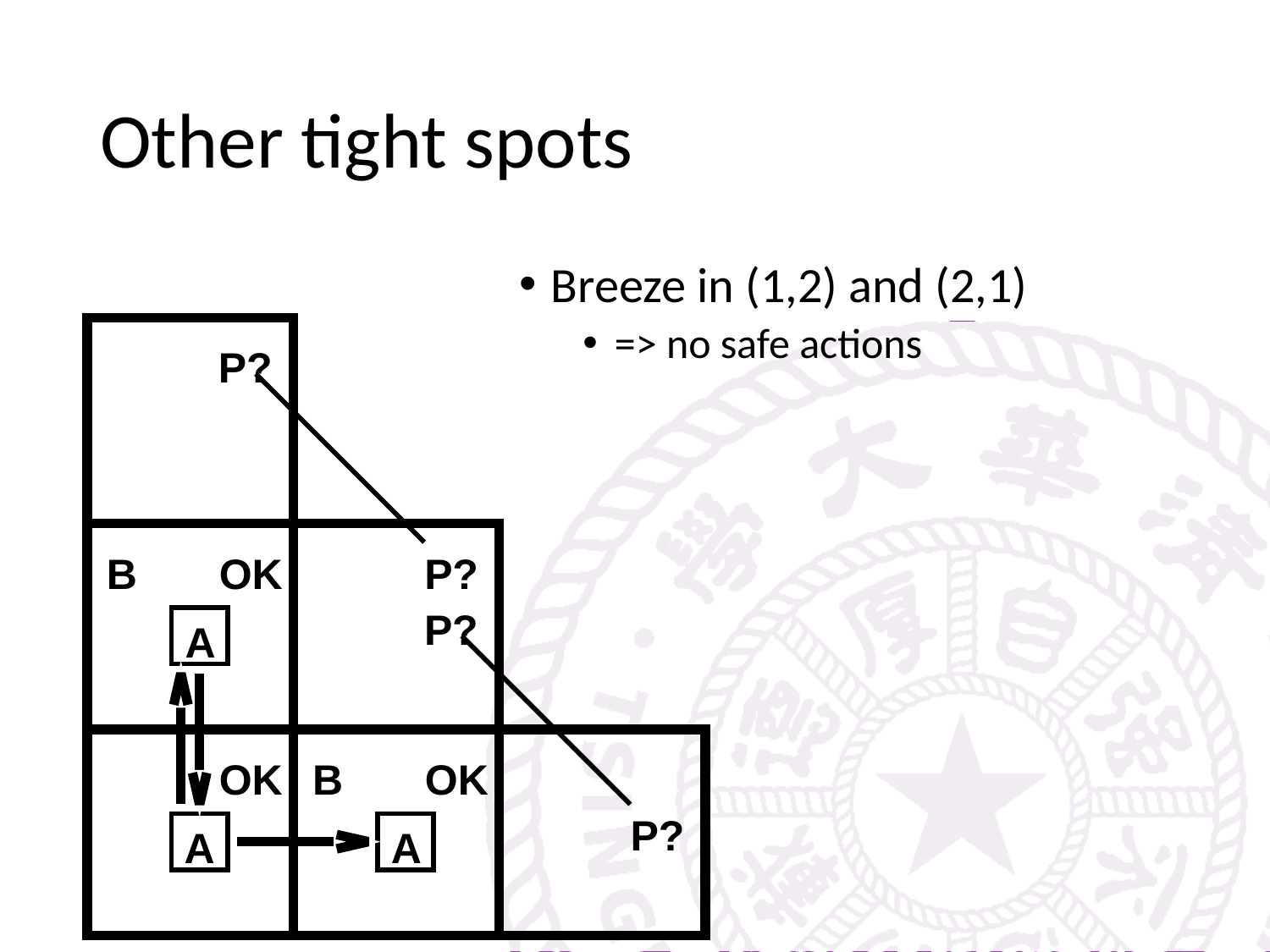

# Other tight spots
Breeze in (1,2) and (2,1)
=> no safe actions

P?

B
OK
P?
P?

A

OK
B
OK

P?

A
A